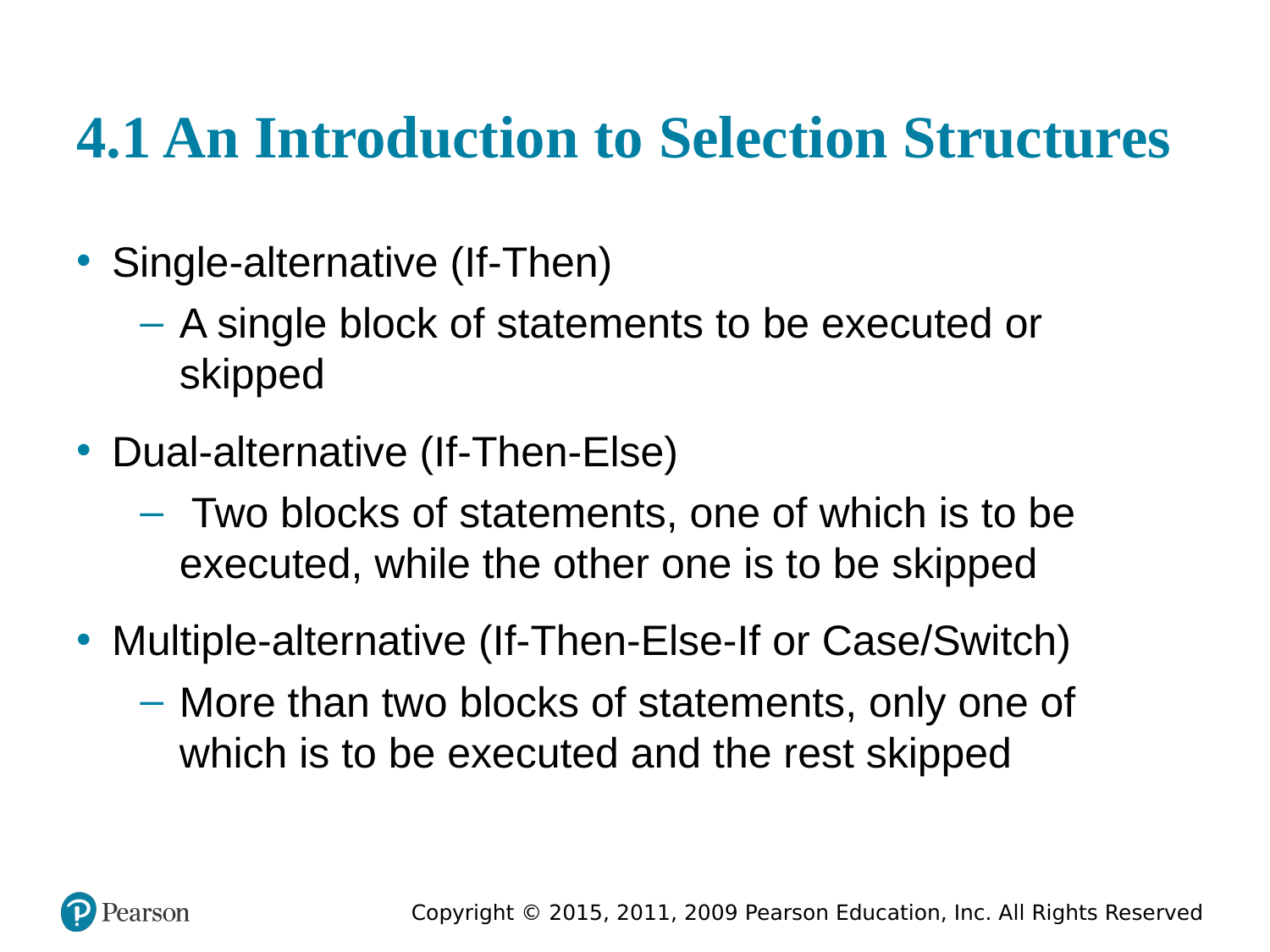

# 4.1 An Introduction to Selection Structures
Single-alternative (If-Then)
A single block of statements to be executed or skipped
Dual-alternative (If-Then-Else)
 Two blocks of statements, one of which is to be executed, while the other one is to be skipped
Multiple-alternative (If-Then-Else-If or Case/Switch)
More than two blocks of statements, only one of which is to be executed and the rest skipped